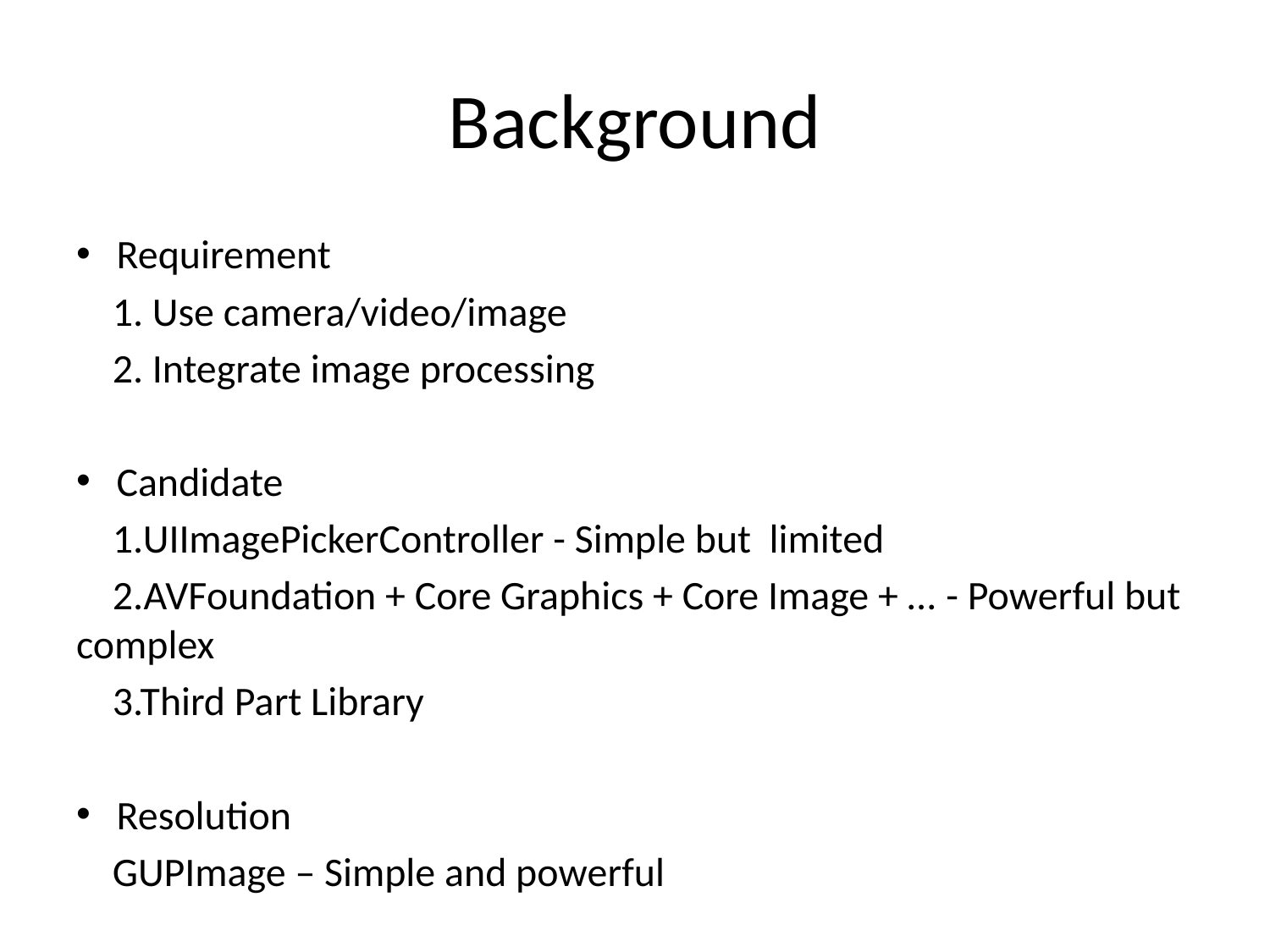

# Background
Requirement
    1. Use camera/video/image
    2. Integrate image processing

Candidate
    1.UIImagePickerController - Simple but  limited
    2.AVFoundation + Core Graphics + Core Image + … - Powerful but complex
    3.Third Part Library

Resolution
    GUPImage – Simple and powerful